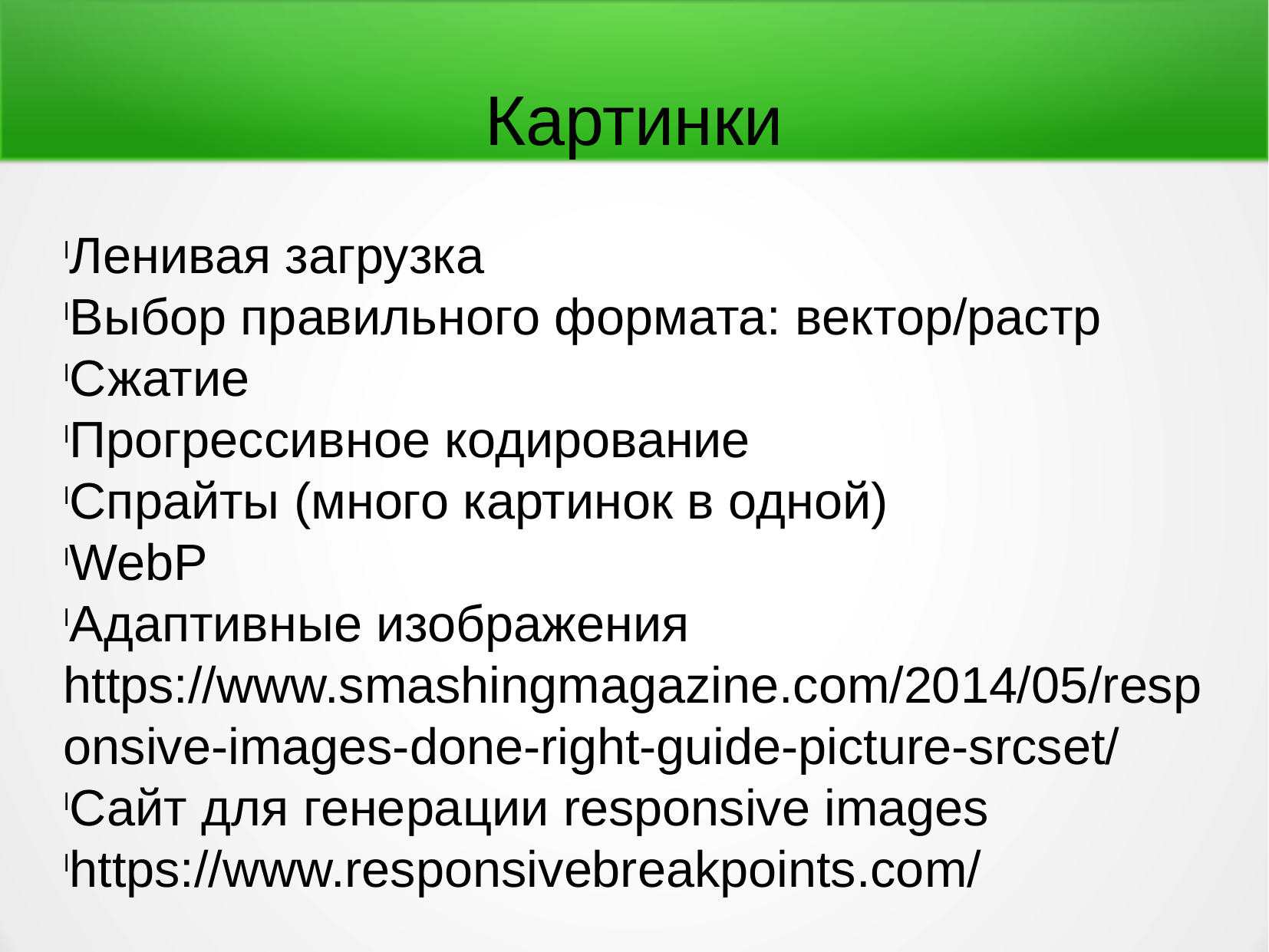

Картинки
Ленивая загрузка
Выбор правильного формата: вектор/растр
Сжатие
Прогрессивное кодирование
Спрайты (много картинок в одной)
WebP
Адаптивные изображения https://www.smashingmagazine.com/2014/05/responsive-images-done-right-guide-picture-srcset/
Сайт для генерации responsive images
https://www.responsivebreakpoints.com/